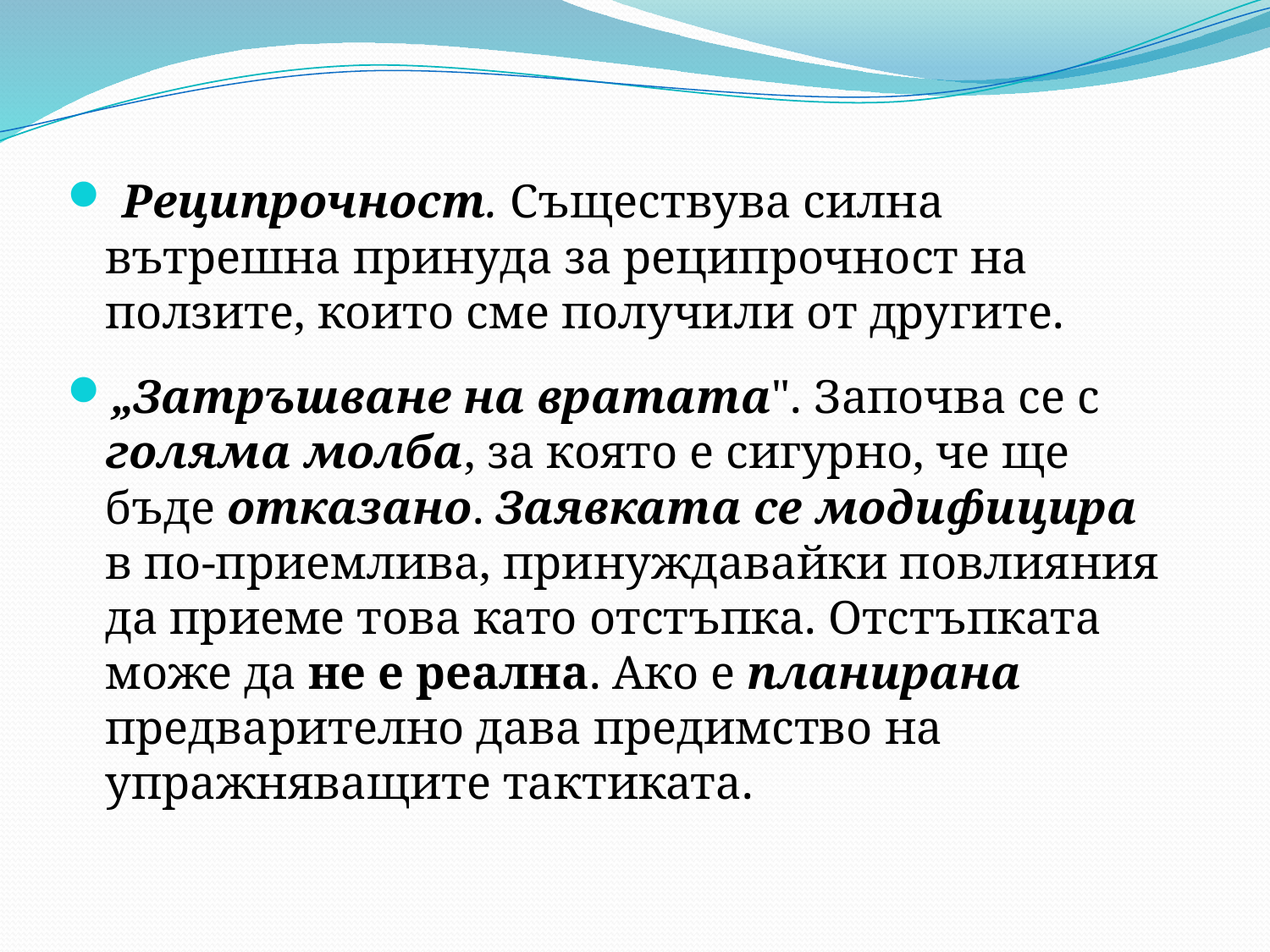

Реципрочност. Съществува силна вътрешна принуда за реципрочност на ползите, които сме получили от другите.
„Затръшване на вратата". Започва се с голяма молба, за която е сигурно, че ще бъде отказано. Заявката се модифицира в по-приемлива, принуждавайки повлияния да приеме това като отстъпка. Отстъпката може да не е реална. Ако е планирана предварително дава предимство на  упражняващите тактиката.